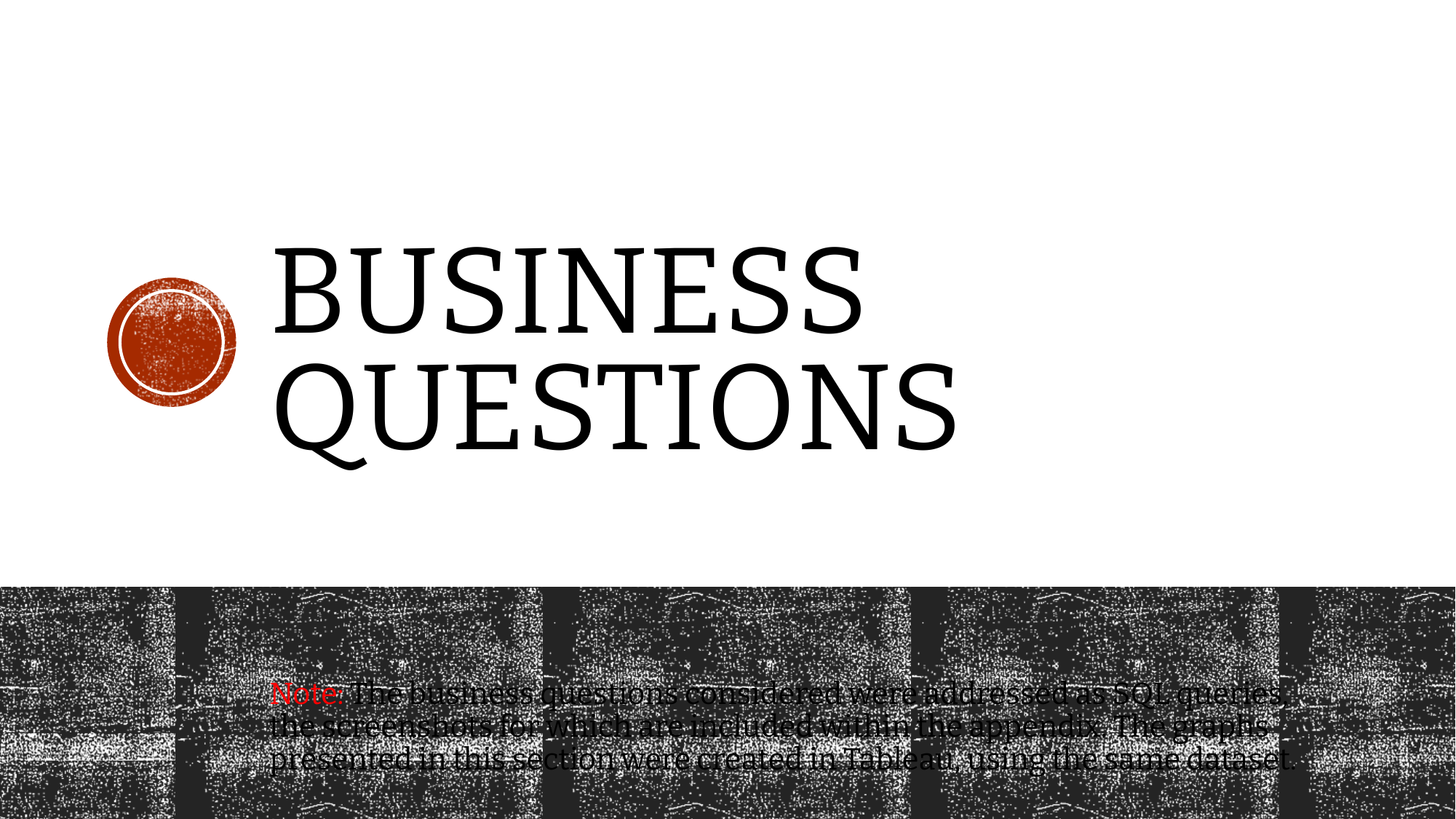

# Business questions
Note: The business questions considered were addressed as SQL queries, the screenshots for which are included within the appendix. The graphs presented in this section were created in Tableau, using the same dataset.